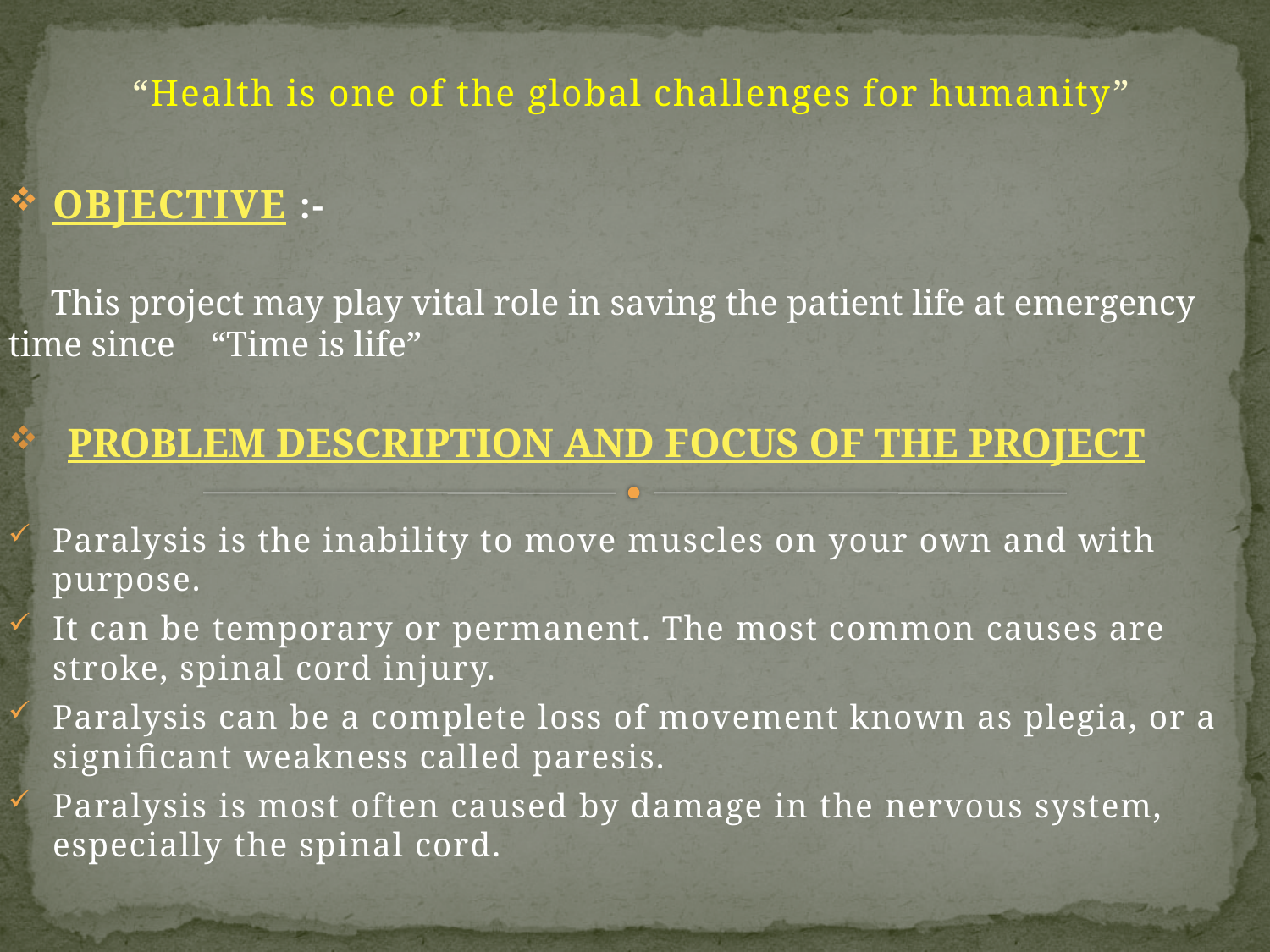

“Health is one of the global challenges for humanity”

OBJECTIVE :-

     This project may play vital role in saving the patient life at emergency time since    “Time is life”

PROBLEM DESCRIPTION AND FOCUS OF THE PROJECT

Paralysis is the inability to move muscles on your own and with purpose.
It can be temporary or permanent. The most common causes are stroke, spinal cord injury.
Paralysis can be a complete loss of movement known as plegia, or a significant weakness called paresis.
Paralysis is most often caused by damage in the nervous system, especially the spinal cord.